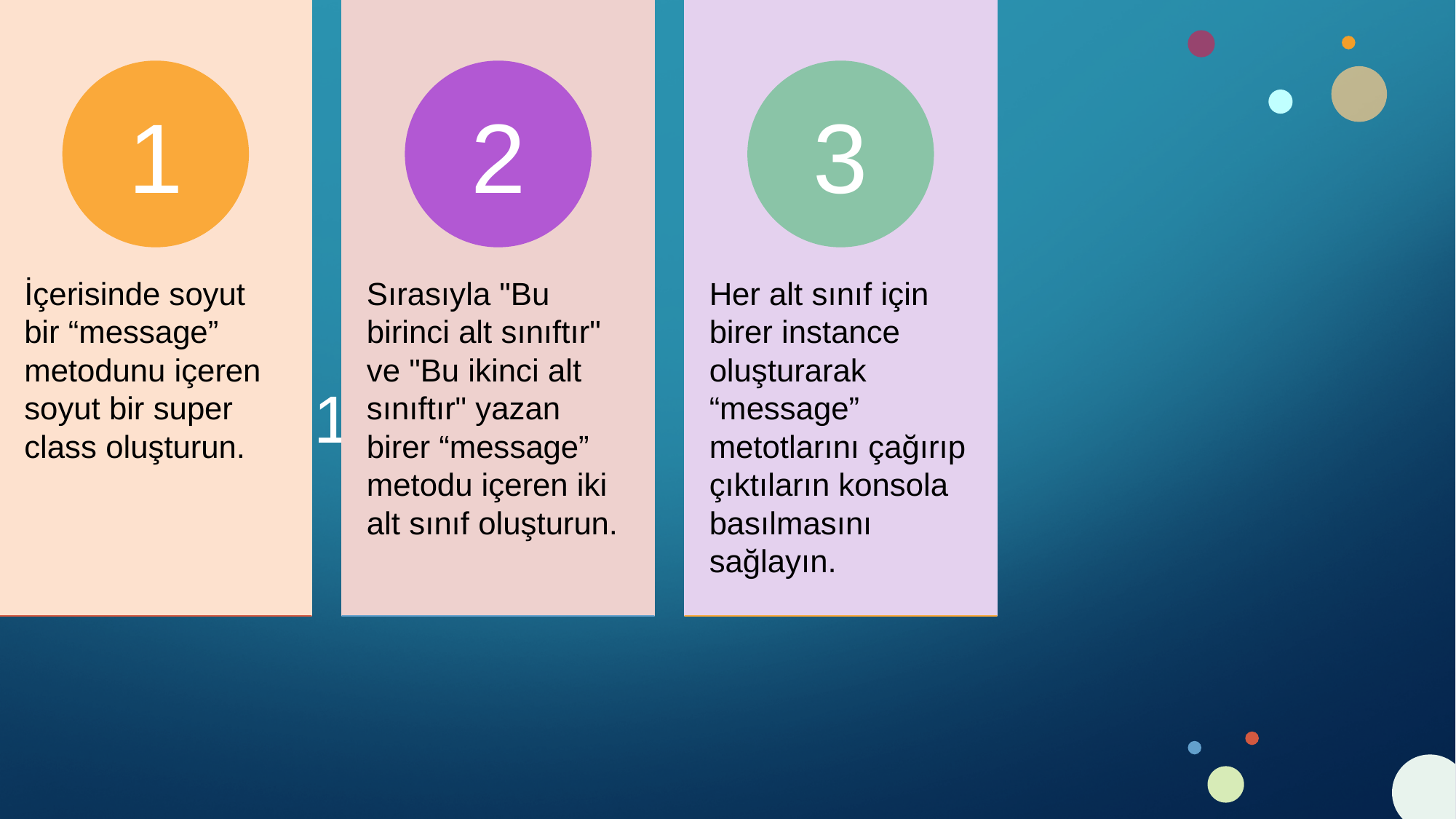

# Soru 1
1
2
3
İçerisinde soyut bir “message” metodunu içeren soyut bir super class oluşturun.
Sırasıyla "Bu birinci alt sınıftır" ve "Bu ikinci alt sınıftır" yazan birer “message” metodu içeren iki alt sınıf oluşturun.
Her alt sınıf için birer instance oluşturarak “message” metotlarını çağırıp çıktıların konsola basılmasını sağlayın.